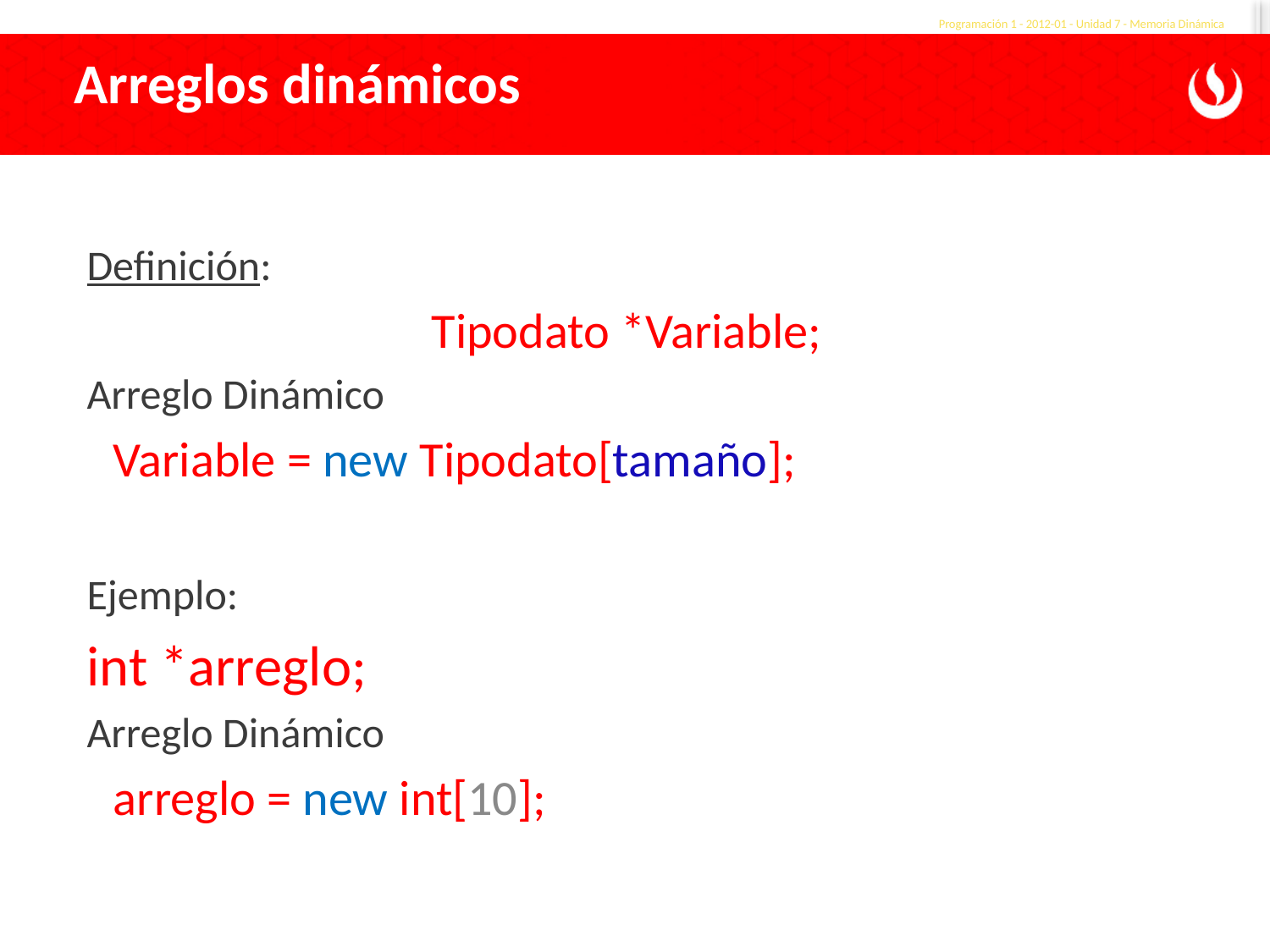

Programación 1 - 2012-01 - Unidad 7 - Memoria Dinámica
Arreglos dinámicos
Definición:
Tipodato *Variable;
Arreglo Dinámico
Variable = new Tipodato[tamaño];

Ejemplo:
int *arreglo;
Arreglo Dinámico
arreglo = new int[10];